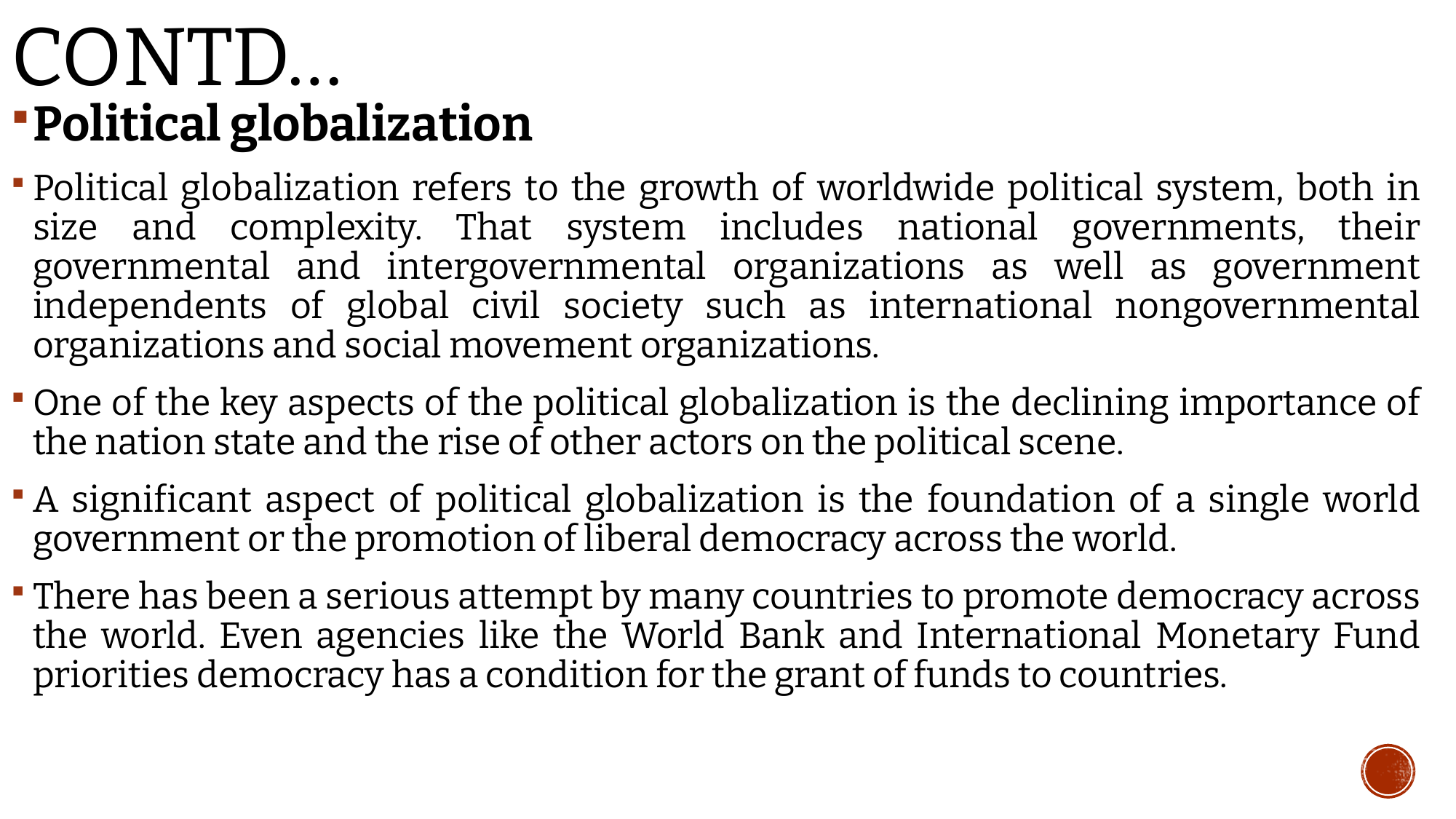

# Contd…
Political globalization
Political globalization refers to the growth of worldwide political system, both in size and complexity. That system includes national governments, their governmental and intergovernmental organizations as well as government independents of global civil society such as international nongovernmental organizations and social movement organizations.
One of the key aspects of the political globalization is the declining importance of the nation state and the rise of other actors on the political scene.
A significant aspect of political globalization is the foundation of a single world government or the promotion of liberal democracy across the world.
There has been a serious attempt by many countries to promote democracy across the world. Even agencies like the World Bank and International Monetary Fund priorities democracy has a condition for the grant of funds to countries.